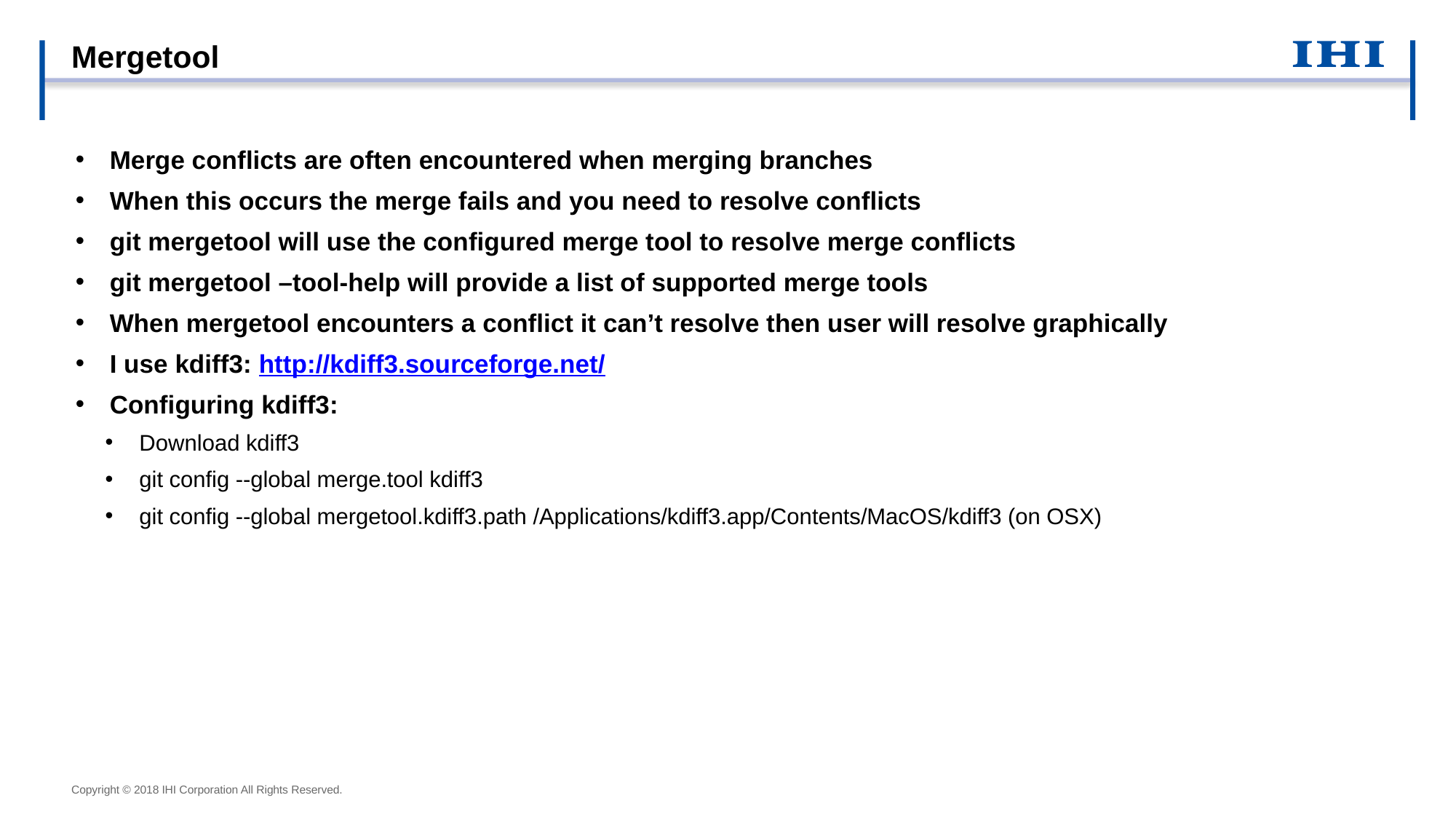

# Mergetool
Merge conflicts are often encountered when merging branches
When this occurs the merge fails and you need to resolve conflicts
git mergetool will use the configured merge tool to resolve merge conflicts
git mergetool –tool-help will provide a list of supported merge tools
When mergetool encounters a conflict it can’t resolve then user will resolve graphically
I use kdiff3: http://kdiff3.sourceforge.net/
Configuring kdiff3:
Download kdiff3
git config --global merge.tool kdiff3
git config --global mergetool.kdiff3.path /Applications/kdiff3.app/Contents/MacOS/kdiff3 (on OSX)

Copyright © 2018 IHI Corporation All Rights Reserved.